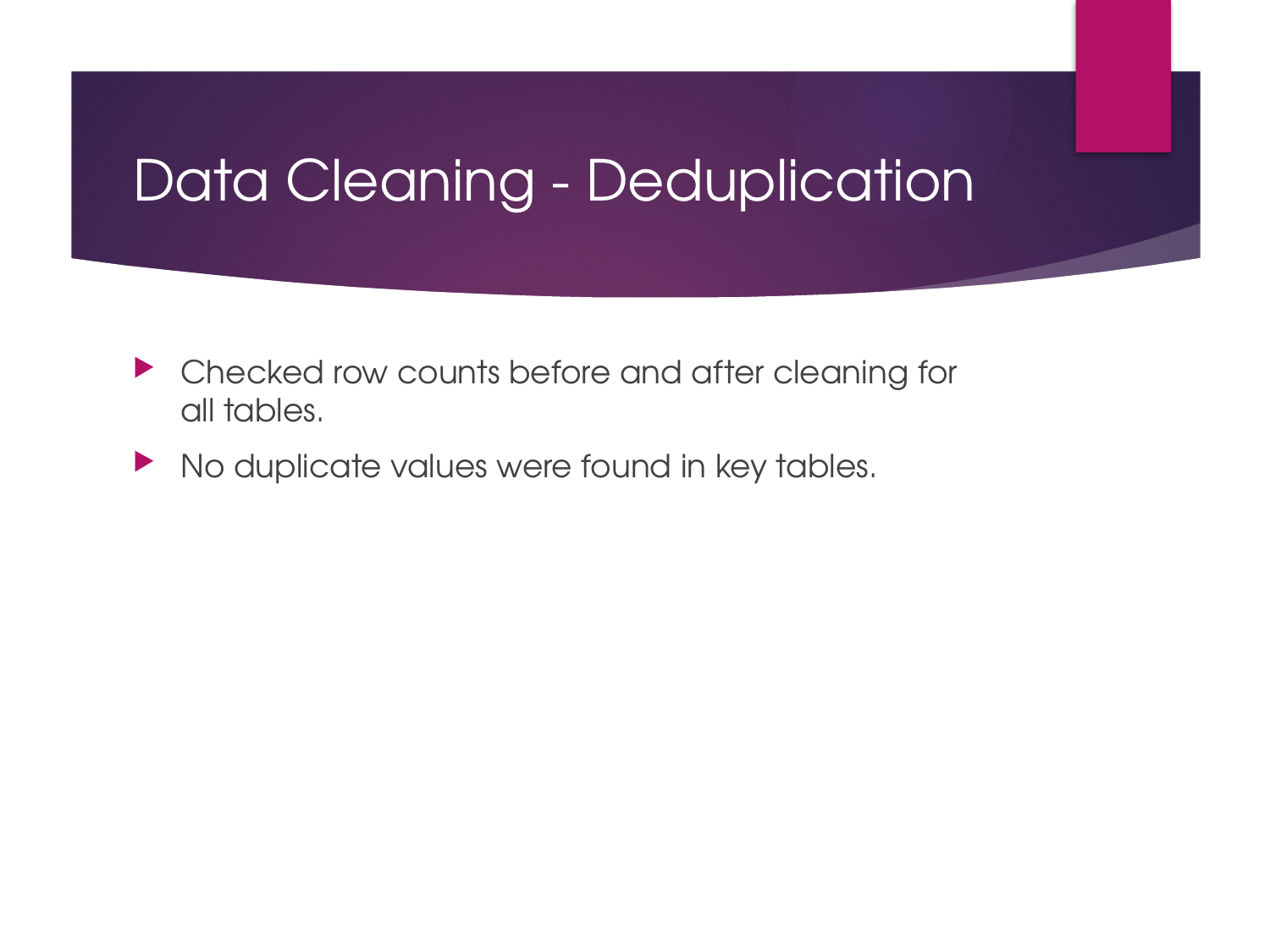

# Data Cleaning - Deduplication
Checked row counts before and after cleaning for all tables.
No duplicate values were found in key tables.